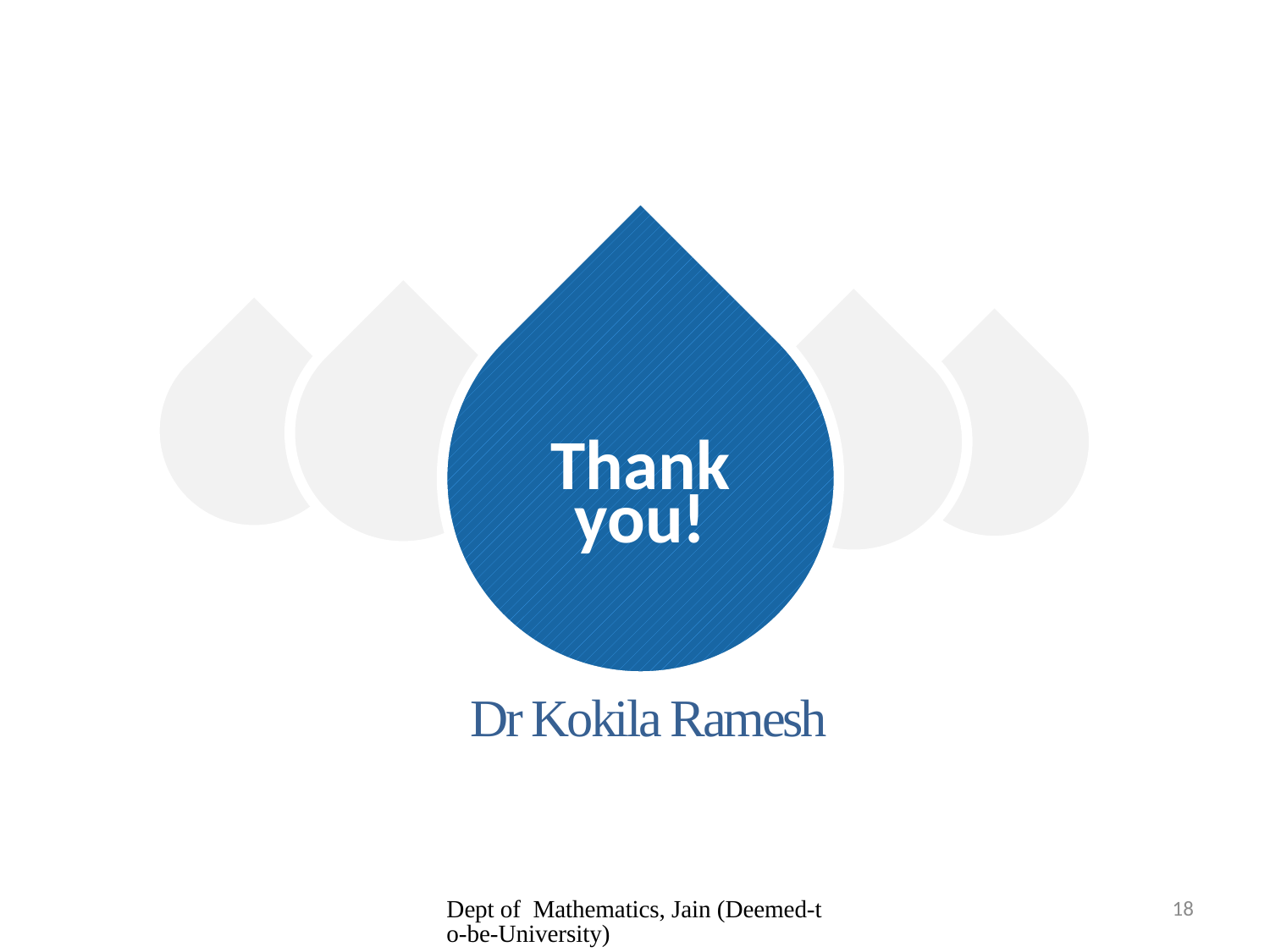

Thank you!
Dr Kokila Ramesh
Dept of  Mathematics, Jain (Deemed-to-be-University)
18